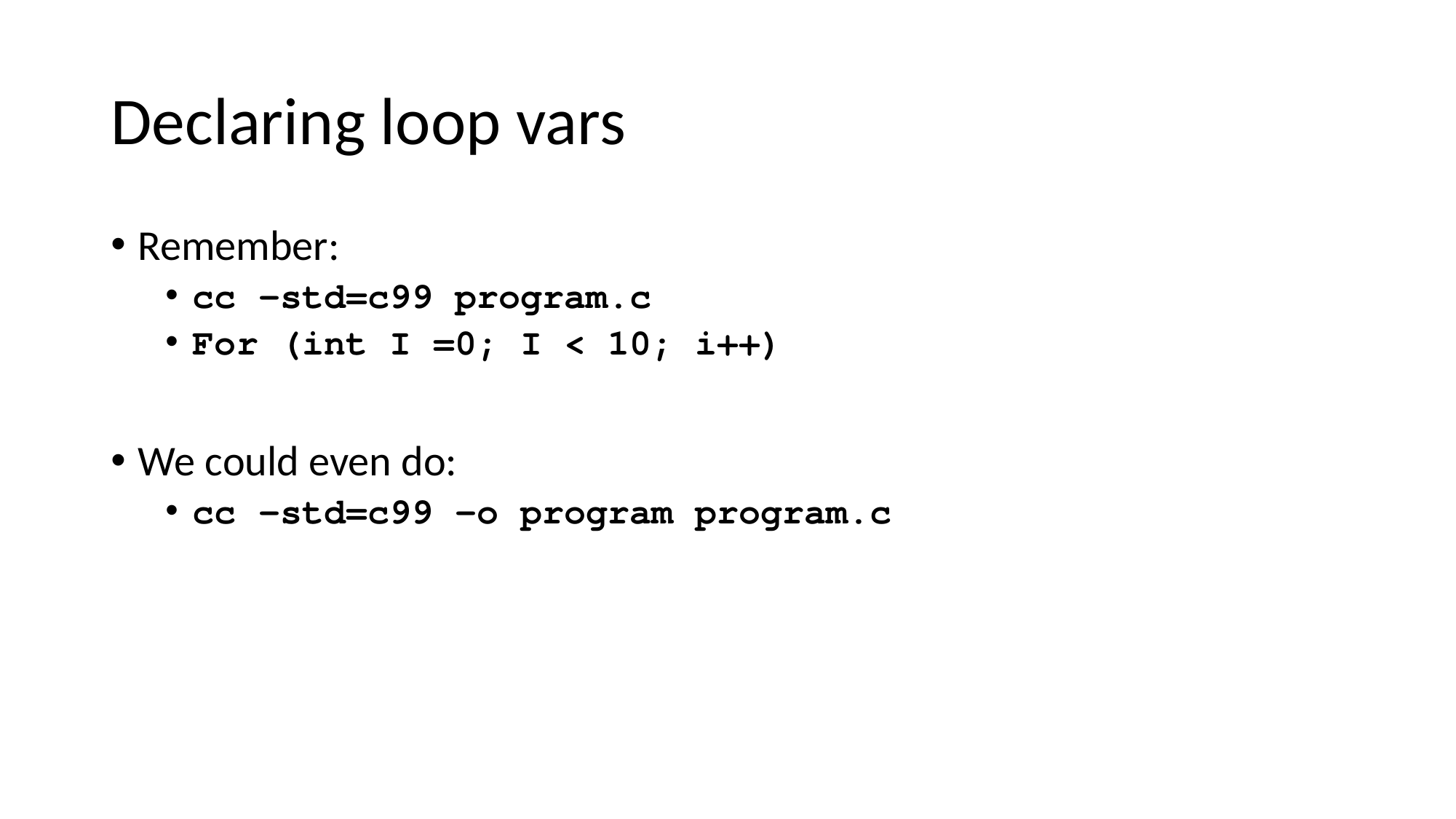

# Declaring loop vars
Remember:
cc –std=c99 program.c
For (int I =0; I < 10; i++)

We could even do:
cc –std=c99 –o program program.c